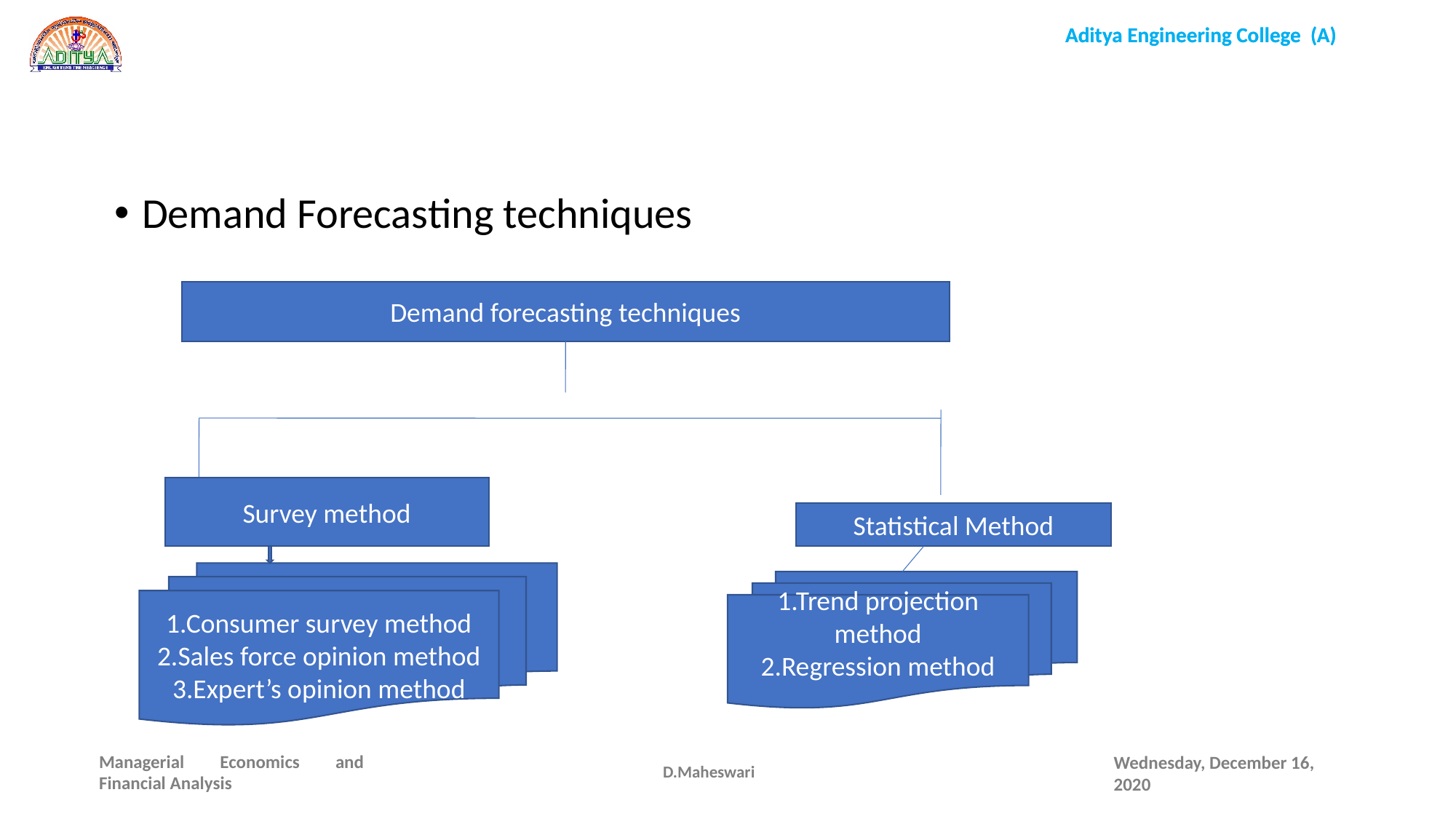

Demand Forecasting techniques

Demand forecasting techniques
Survey method
Statistical Method

1.Consumer survey method
2.Sales force opinion method
3.Expert’s opinion method
1.Trend projection method
2.Regression method

D.Maheswari
Wednesday, December 16, 2020